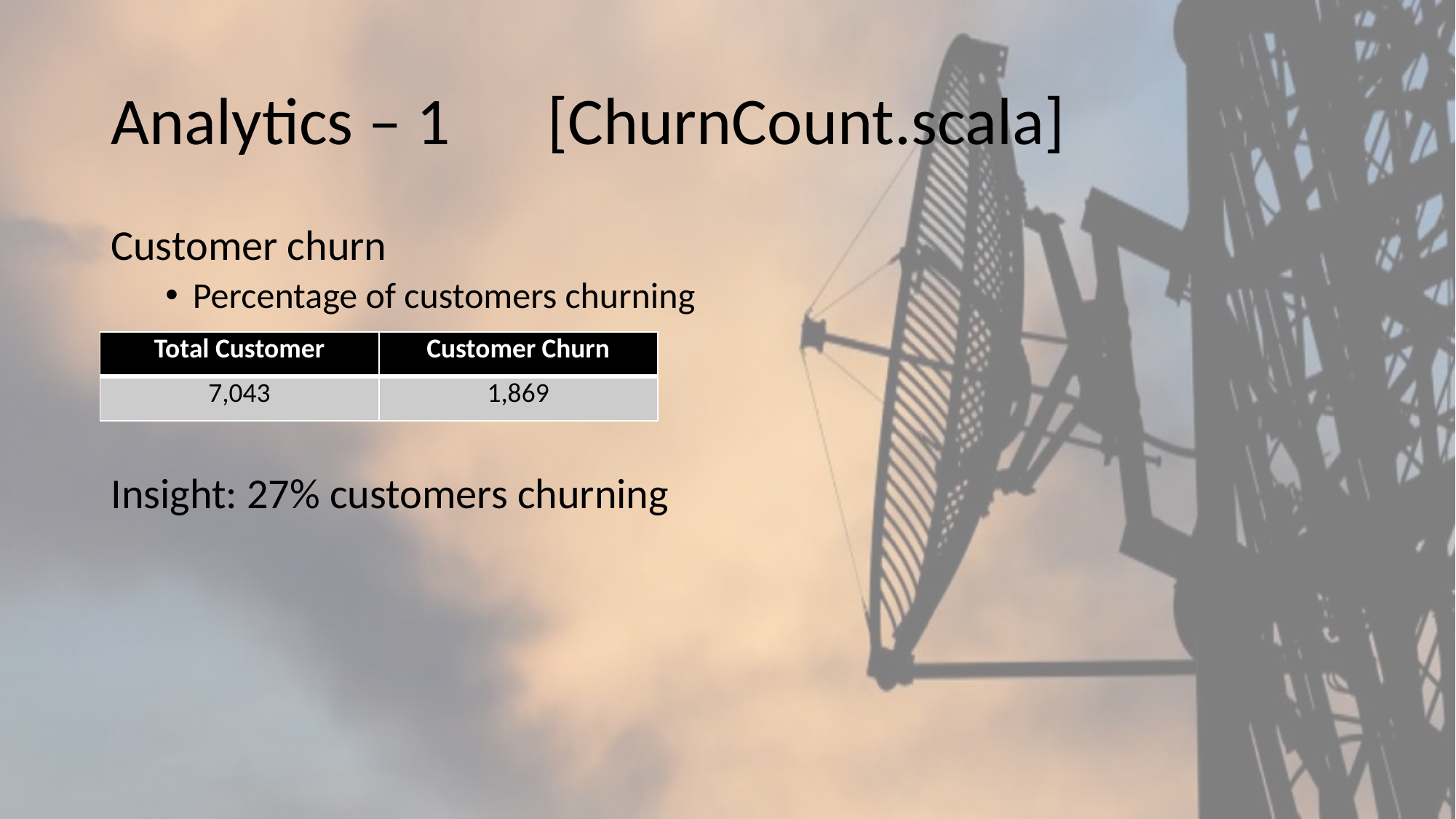

# Analytics – 1	[ChurnCount.scala]
Customer churn
Percentage of customers churning

Insight: 27% customers churning
| Total Customer | Customer Churn |
| --- | --- |
| 7,043 | 1,869 |